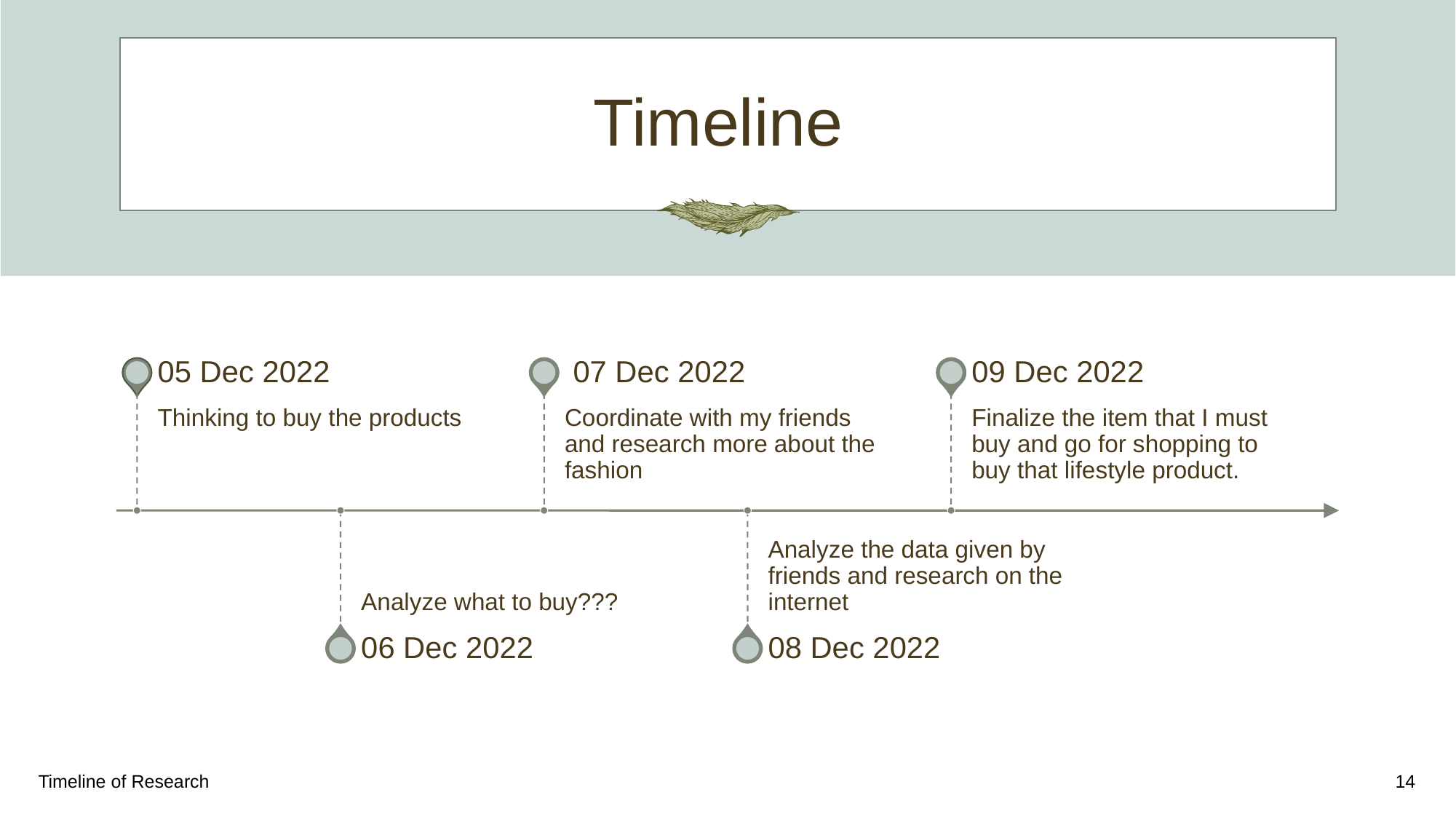

# Timeline
Thinking to buy the products
05 Dec 2022
Analyze what to buy???
06 Dec 2022
Coordinate with my friends and research more about the fashion
 07 Dec 2022
Analyze the data given by friends and research on the internet
08 Dec 2022
Finalize the item that I must buy and go for shopping to buy that lifestyle product.
09 Dec 2022
Timeline of Research
14